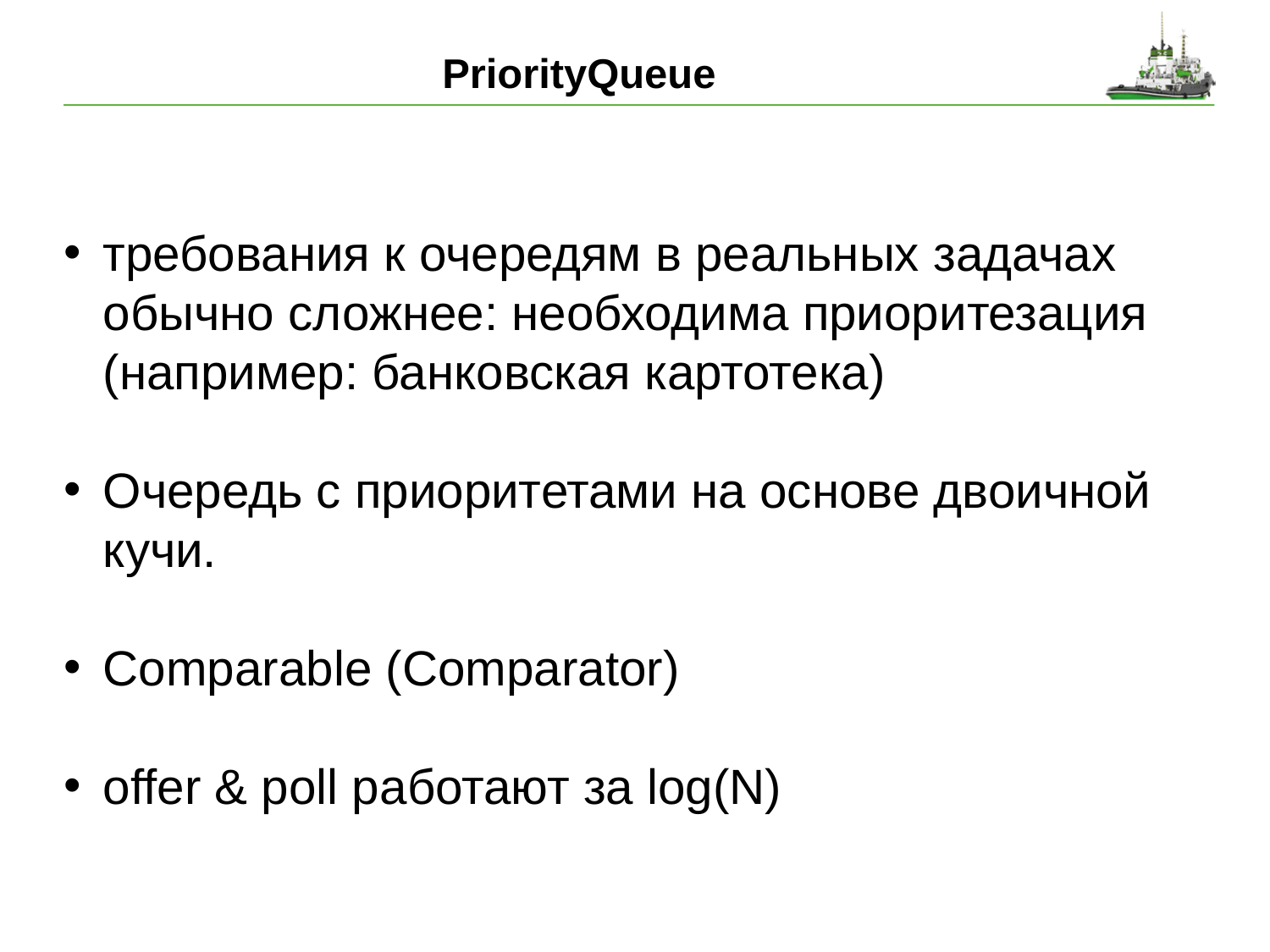

# PriorityQueue
требования к очередям в реальных задачах обычно сложнее: необходима приоритезация (например: банковская картотека)

Очередь с приоритетами на основе двоичной кучи.

Comparable (Comparator)

offer & poll работают за log(N)